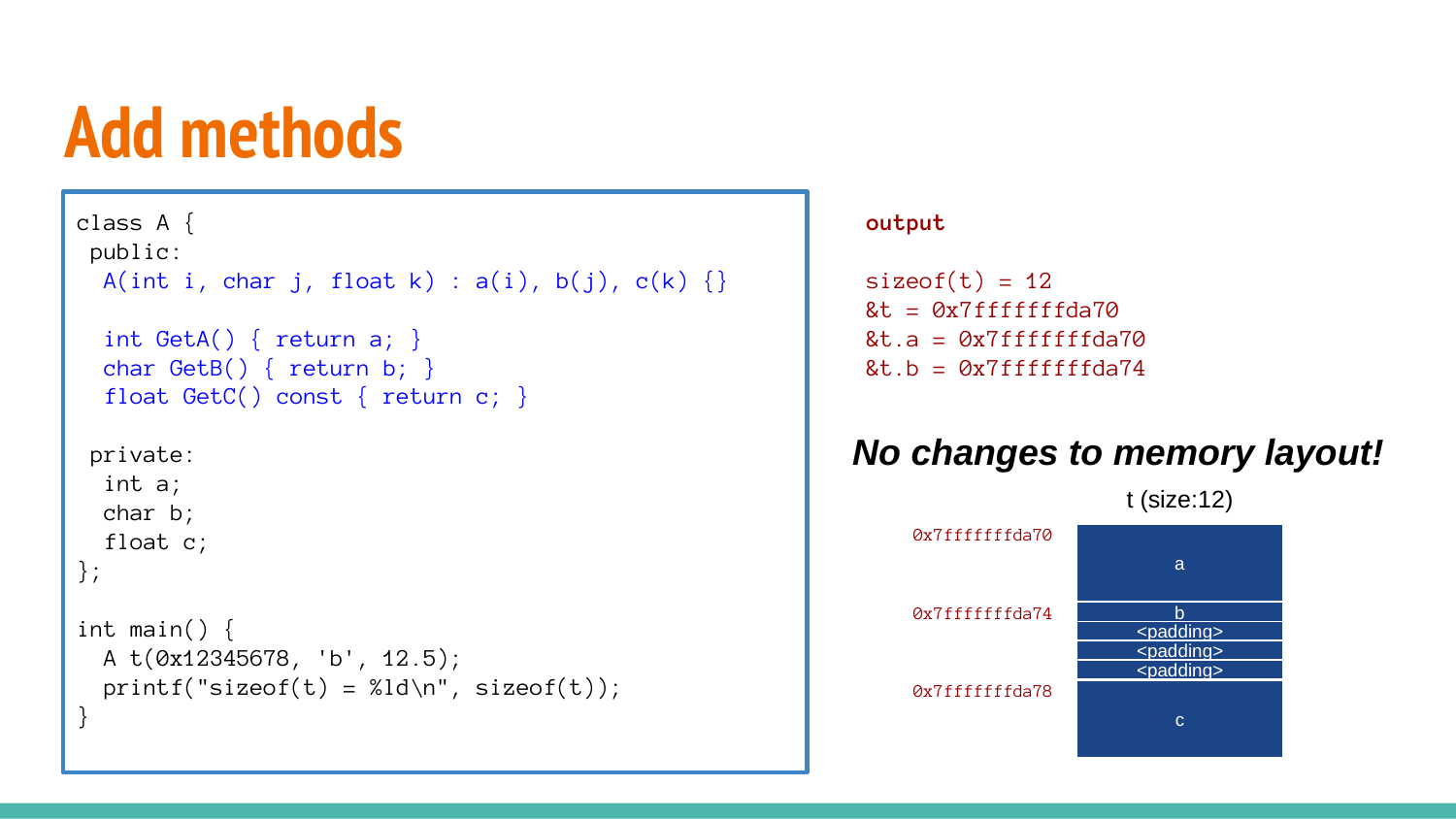

# Add methods
class A {
 public:
  A(int i, char j, float k) : a(i), b(j), c(k) {}

  int GetA() { return a; }
  char GetB() { return b; }
  float GetC() const { return c; }

 private:
  int a;
  char b;
  float c;
};

int main() {
  A t(0x12345678, 'b', 12.5);
  printf("sizeof(t) = %ld\n", sizeof(t));
}

output

sizeof(t) = 12
&t = 0x7fffffffda70
&t.a = 0x7fffffffda70
&t.b = 0x7fffffffda74

No changes to memory layout!
t (size:12)
0x7fffffffda70
a
0x7fffffffda74
b
<padding>
<padding>
<padding>
0x7fffffffda78
c